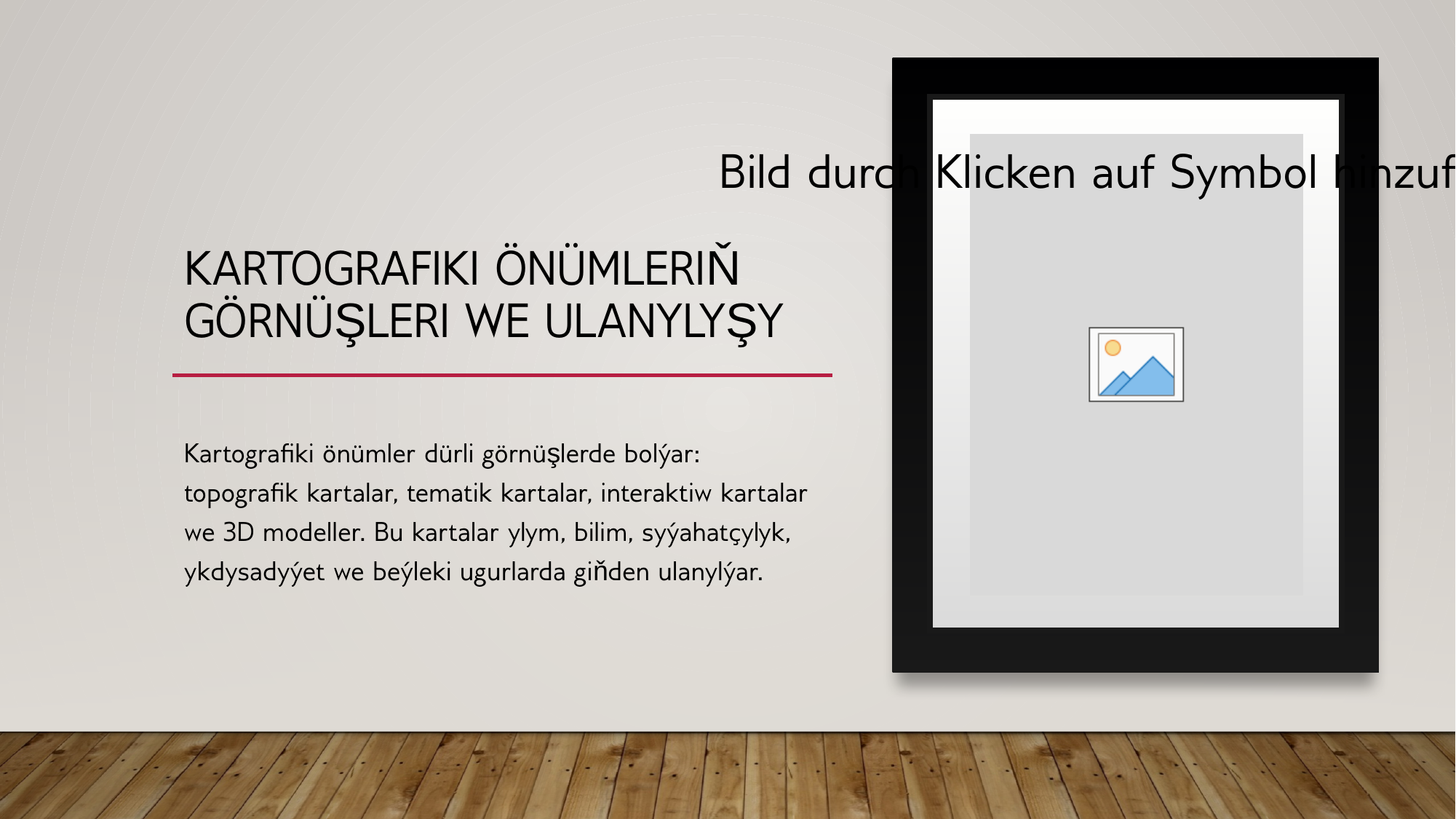

# KARTOGRAFIKI ÖNÜMLERIŇ GÖRNÜŞLERI WE ULANYLYŞY

Kartografiki önümler dürli görnüşlerde bolýar: topografik kartalar, tematik kartalar, interaktiw kartalar we 3D modeller. Bu kartalar ylym, bilim, syýahatçylyk, ykdysadyýet we beýleki ugurlarda giňden ulanylýar.